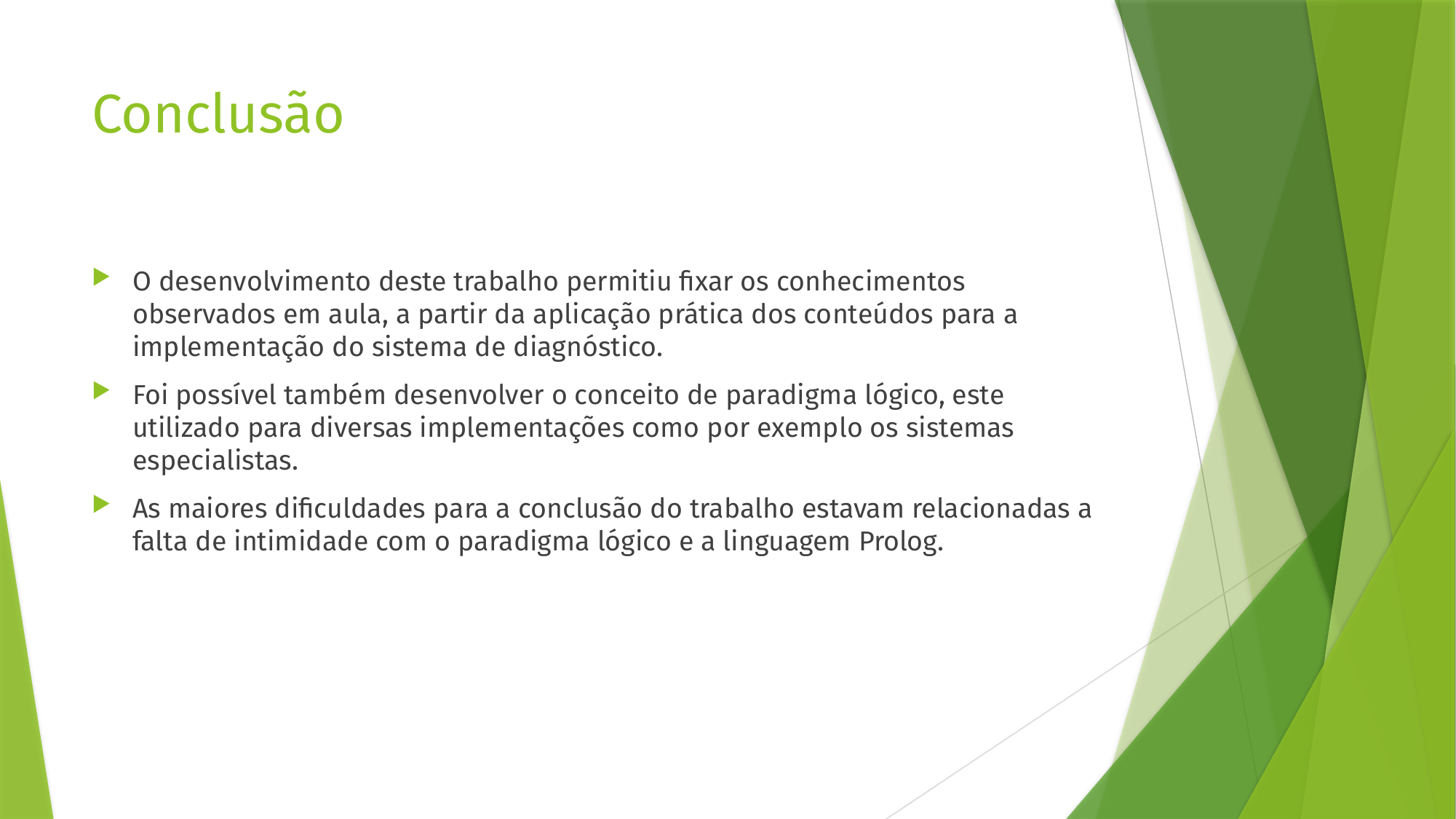

# Conclusão
O desenvolvimento deste trabalho permitiu fixar os conhecimentos observados em aula, a partir da aplicação prática dos conteúdos para a implementação do sistema de diagnóstico.
Foi possível também desenvolver o conceito de paradigma lógico, este utilizado para diversas implementações como por exemplo os sistemas especialistas.
As maiores dificuldades para a conclusão do trabalho estavam relacionadas a falta de intimidade com o paradigma lógico e a linguagem Prolog.